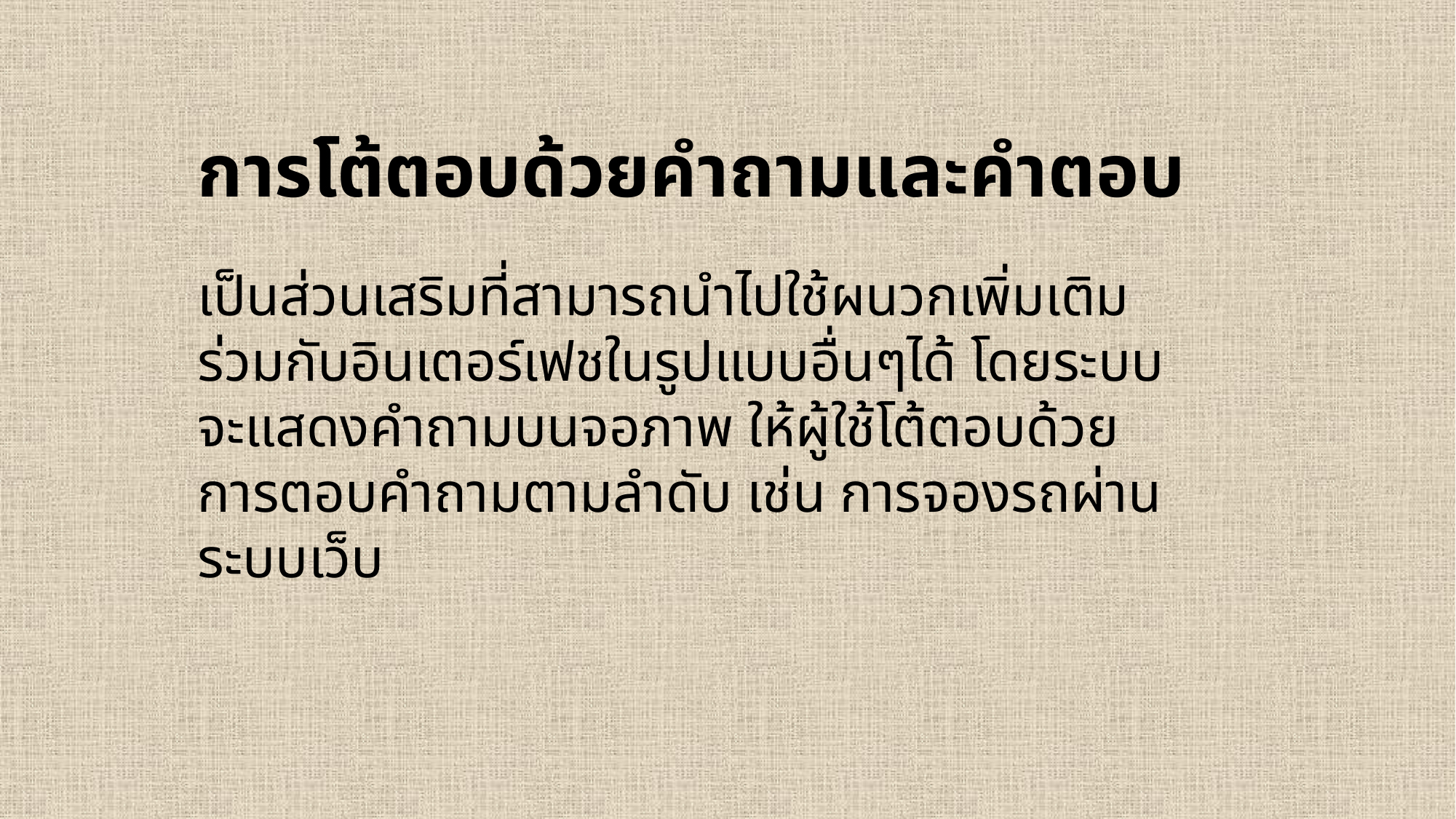

การโต้ตอบด้วยคำถามและคำตอบ
เป็นส่วนเสริมที่สามารถนำไปใช้ผนวกเพิ่มเติมร่วมกับอินเตอร์เฟชในรูปแบบอื่นๆได้ โดยระบบจะแสดงคำถามบนจอภาพ ให้ผู้ใช้โต้ตอบด้วยการตอบคำถามตามลำดับ เช่น การจองรถผ่านระบบเว็บ